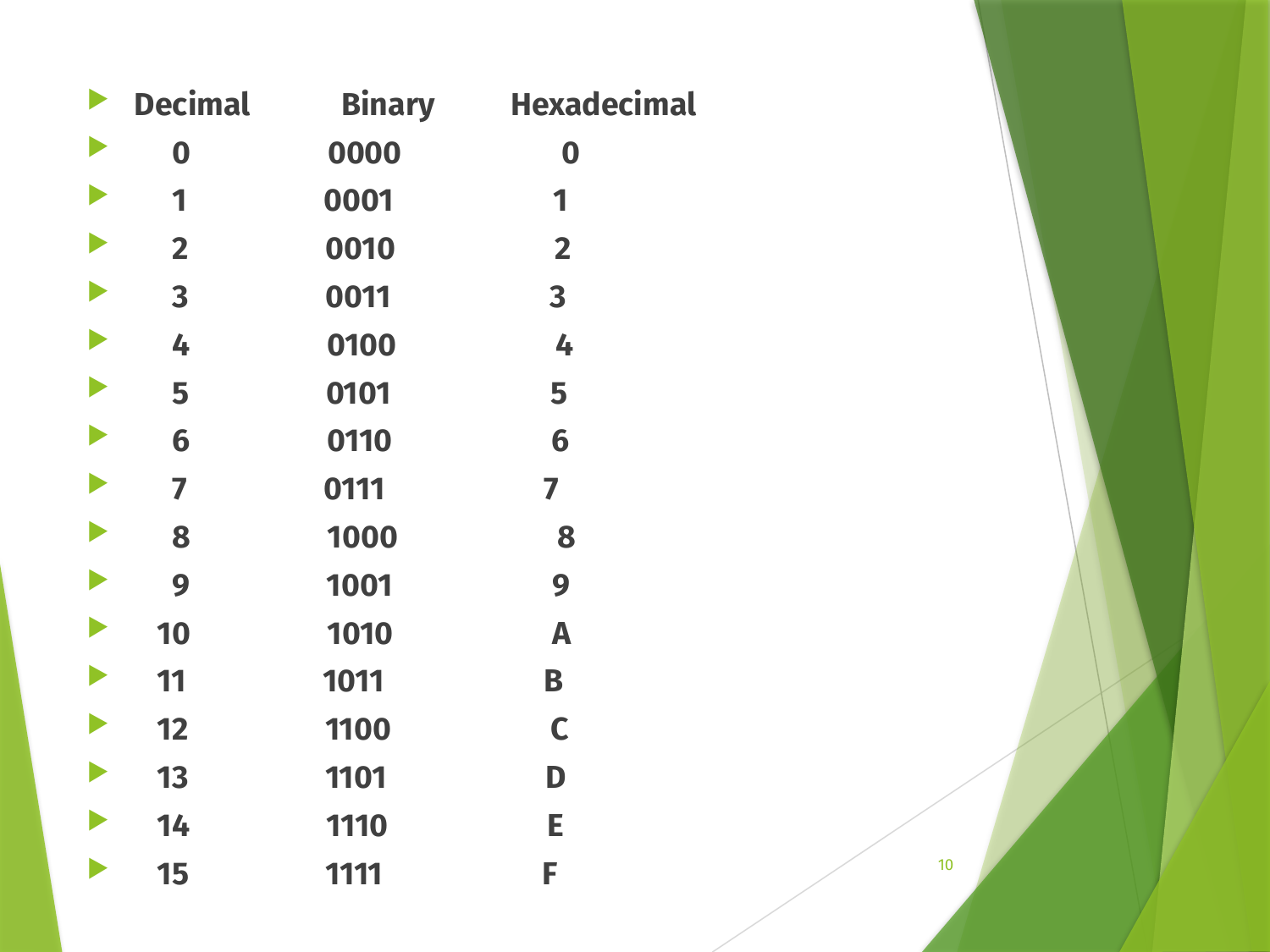

Decimal            Binary          Hexadecimal
     0                  0000                     0
     1                  0001                     1
     2                  0010                     2
     3                  0011                     3
     4                  0100                     4
     5                  0101                     5
     6                  0110                     6
     7                  0111                     7
     8                  1000                     8
     9                  1001                     9
   10                  1010                     A
   11                  1011                     B
   12                  1100                     C
   13                  1101                     D
   14                  1110                     E
   15                  1111                     F
10